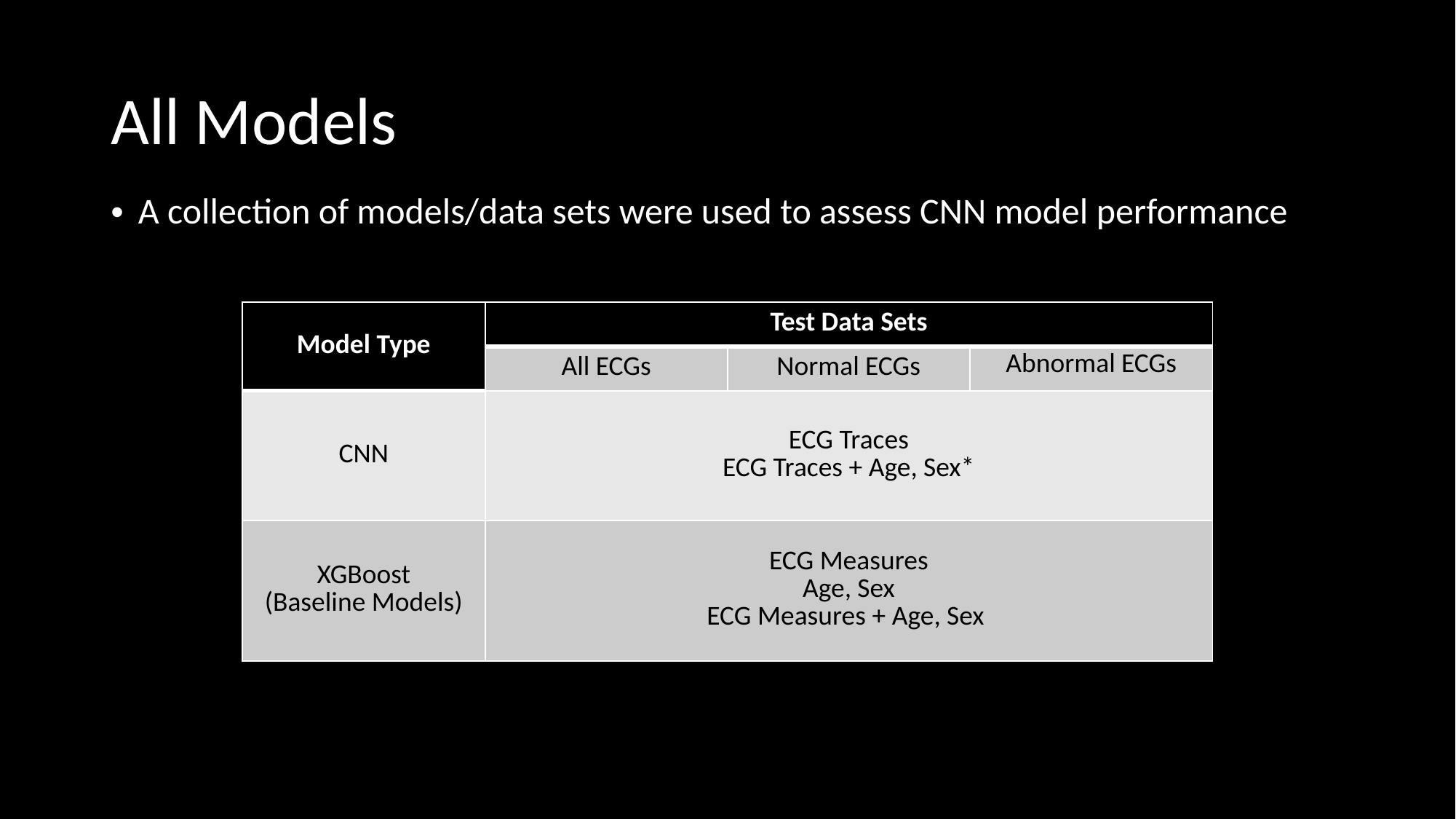

# All Models
A collection of models/data sets were used to assess CNN model performance

| Model Type | Test Data Sets |  |  |
| --- | --- | --- | --- |
| Model | All ECGs | Normal ECGs | Abnormal ECGs |
| CNN | ECG Traces ECG Traces + Age, Sex\* |  |  |
| XGBoost (Baseline Models) | ECG Measures Age, Sex ECG Measures + Age, Sex |  |  |